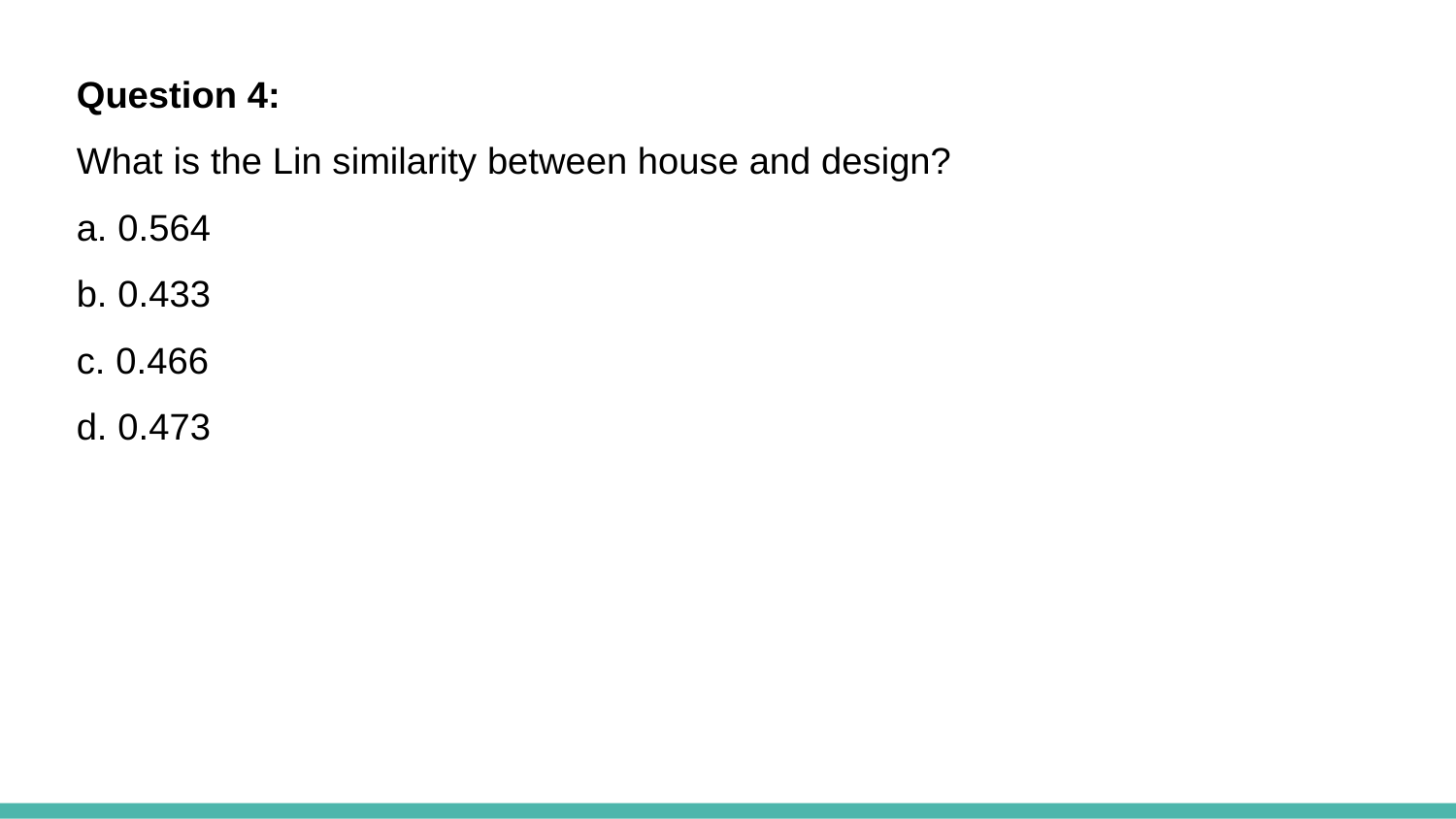

Question 4:
What is the Lin similarity between house and design?
a. 0.564
b. 0.433
c. 0.466
d. 0.473